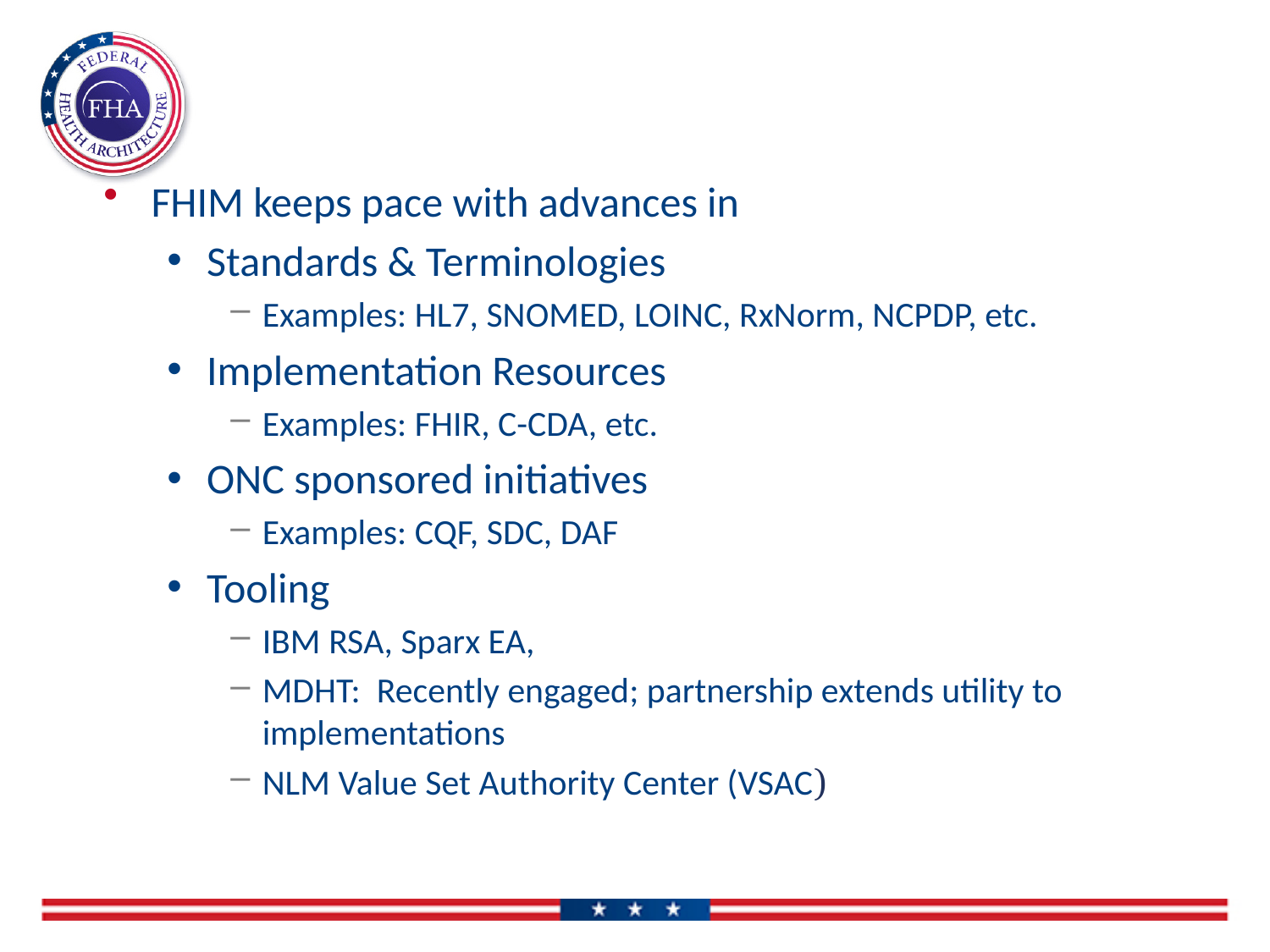

# FHIM Value:  Alignment
FHIM keeps pace with advances in
Standards & Terminologies
Examples: HL7, SNOMED, LOINC, RxNorm, NCPDP, etc.
Implementation Resources
Examples: FHIR, C-CDA, etc.
ONC sponsored initiatives
Examples: CQF, SDC, DAF
Tooling
IBM RSA, Sparx EA,
MDHT:  Recently engaged; partnership extends utility to implementations
NLM Value Set Authority Center (VSAC)
9